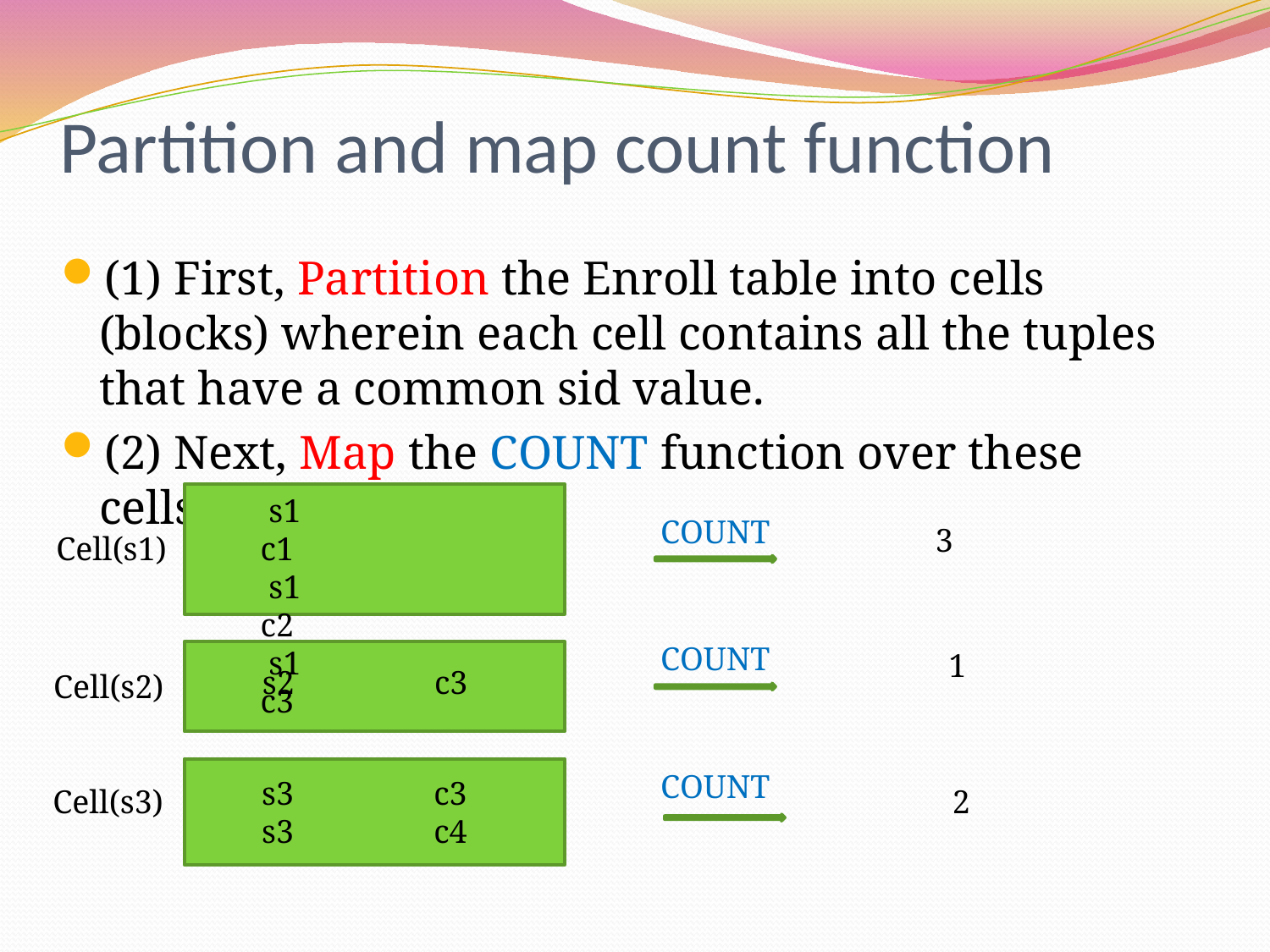

# Partition and map count function
(1) First, Partition the Enroll table into cells (blocks) wherein each cell contains all the tuples that have a common sid value.
(2) Next, Map the COUNT function over these cells.

 s1                   c1
 s1                   c2
 s1                   c3
COUNT
3
Cell(s1)

COUNT
    1

 s2                 c3

Cell(s2)

COUNT
 s3                 c3
 s3                 c4
Cell(s3)
   2